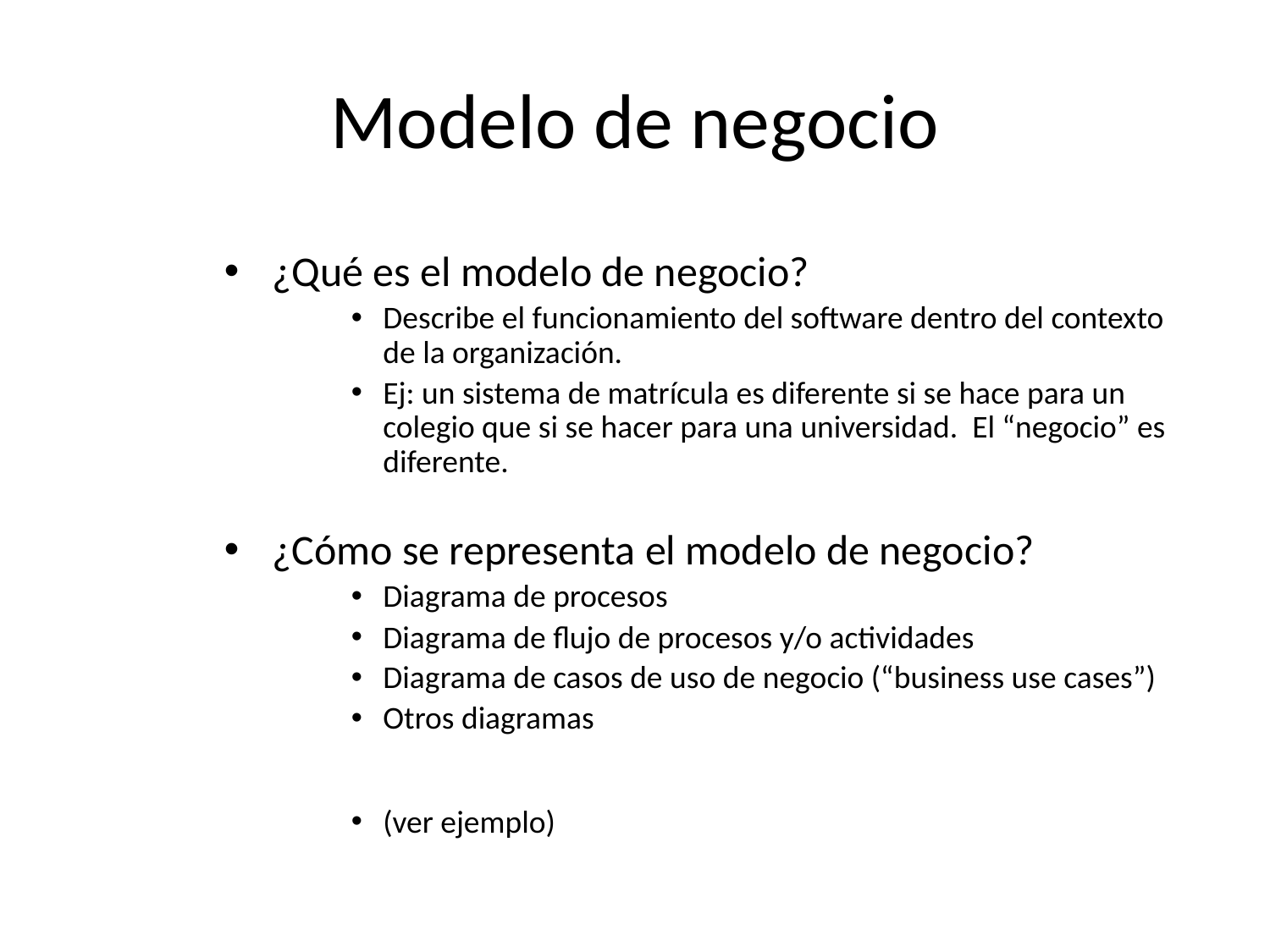

Modelo de negocio
¿Qué es el modelo de negocio?
Describe el funcionamiento del software dentro del contexto de la organización.
Ej: un sistema de matrícula es diferente si se hace para un colegio que si se hacer para una universidad.  El “negocio” es diferente.

¿Cómo se representa el modelo de negocio?
Diagrama de procesos
Diagrama de flujo de procesos y/o actividades
Diagrama de casos de uso de negocio (“business use cases”)
Otros diagramas

(ver ejemplo)